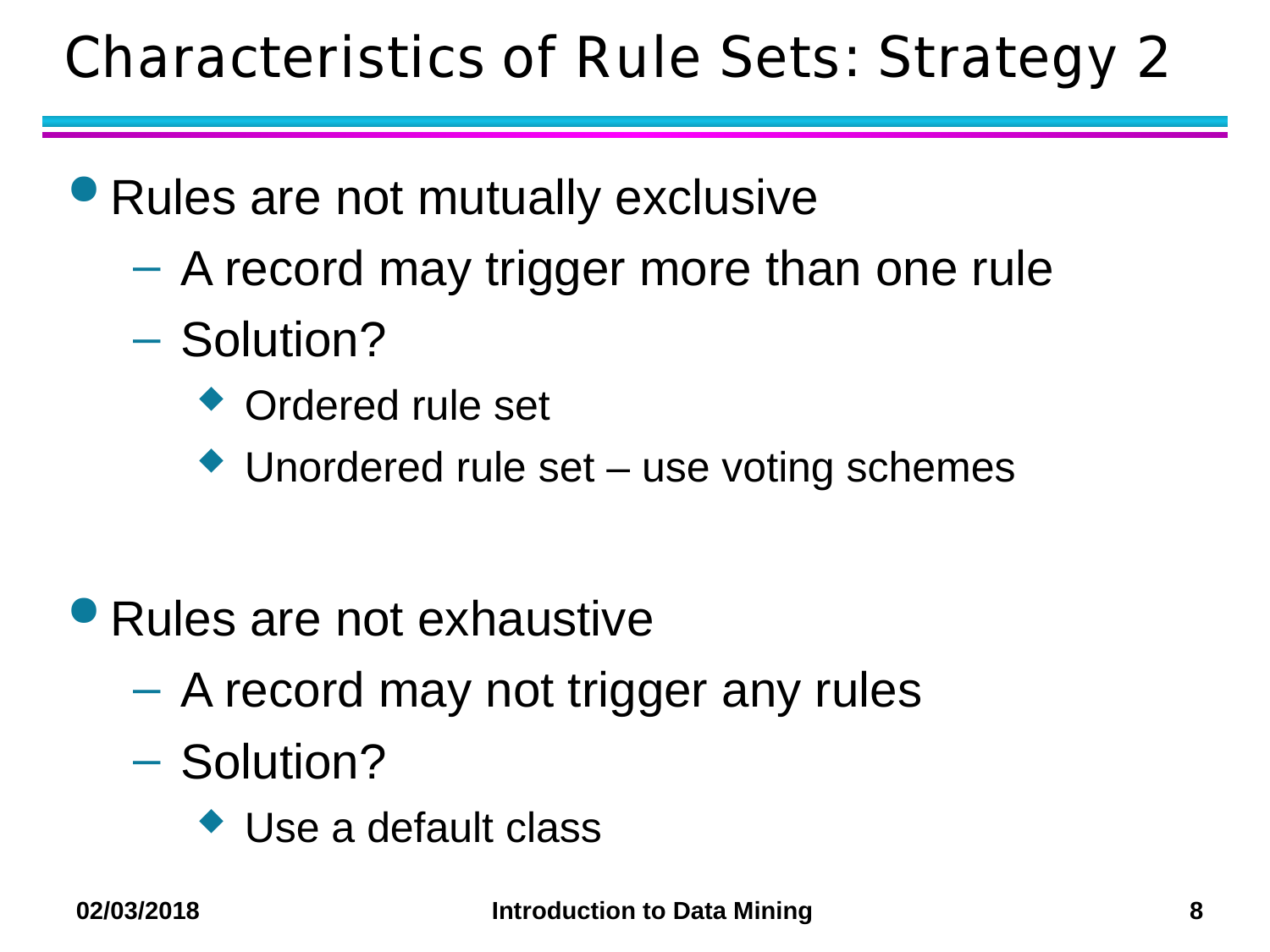

# Characteristics of Rule Sets: Strategy 2
Rules are not mutually exclusive
A record may trigger more than one rule
Solution?
Ordered rule set
Unordered rule set – use voting schemes

Rules are not exhaustive
A record may not trigger any rules
Solution?
Use a default class